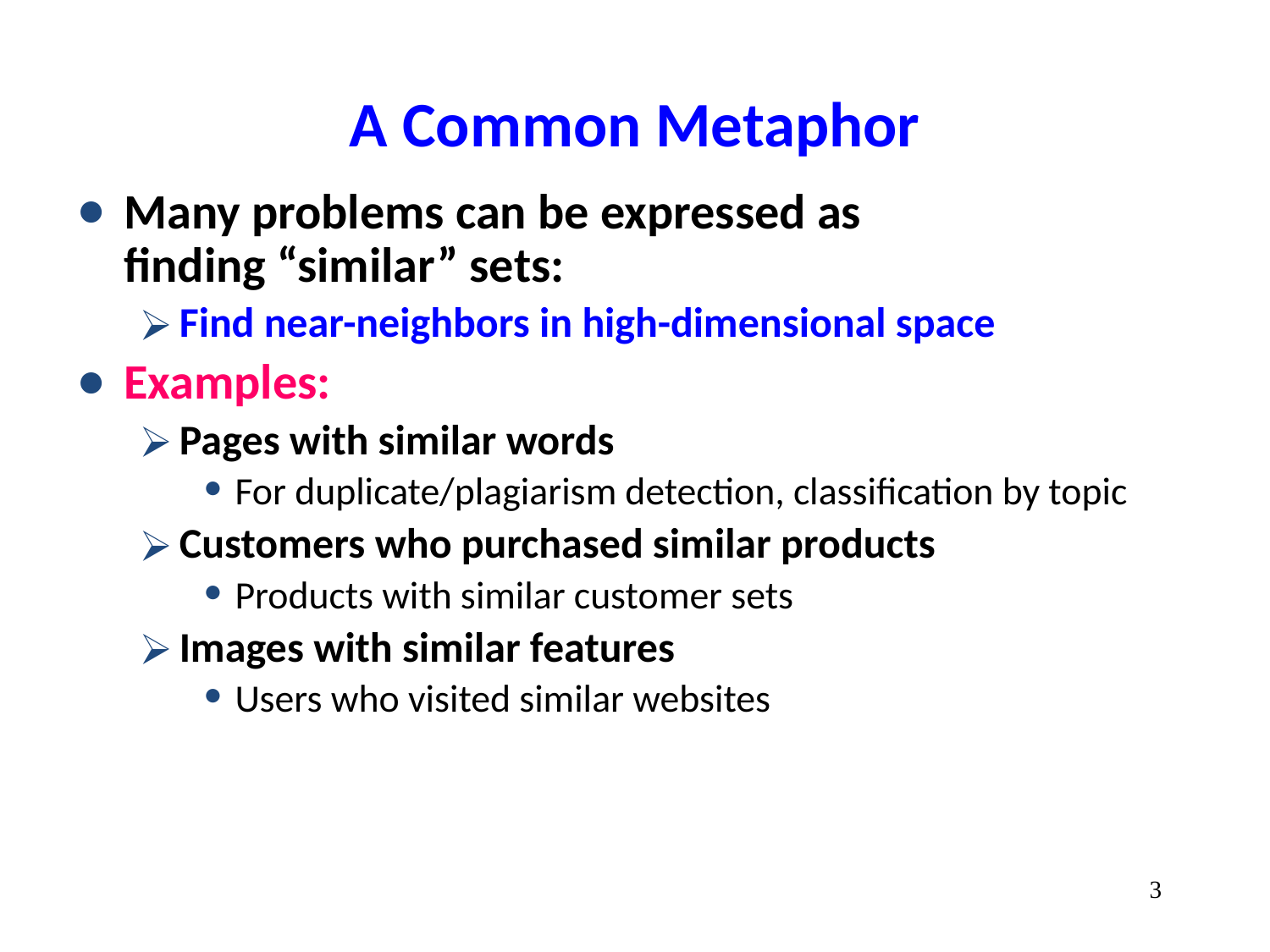

# A Common Metaphor
Many problems can be expressed as
finding “similar” sets:
Find near-neighbors in high-dimensional space
Examples:
Pages with similar words
For duplicate/plagiarism detection, classification by topic
Customers who purchased similar products
Products with similar customer sets
Images with similar features
Users who visited similar websites
3